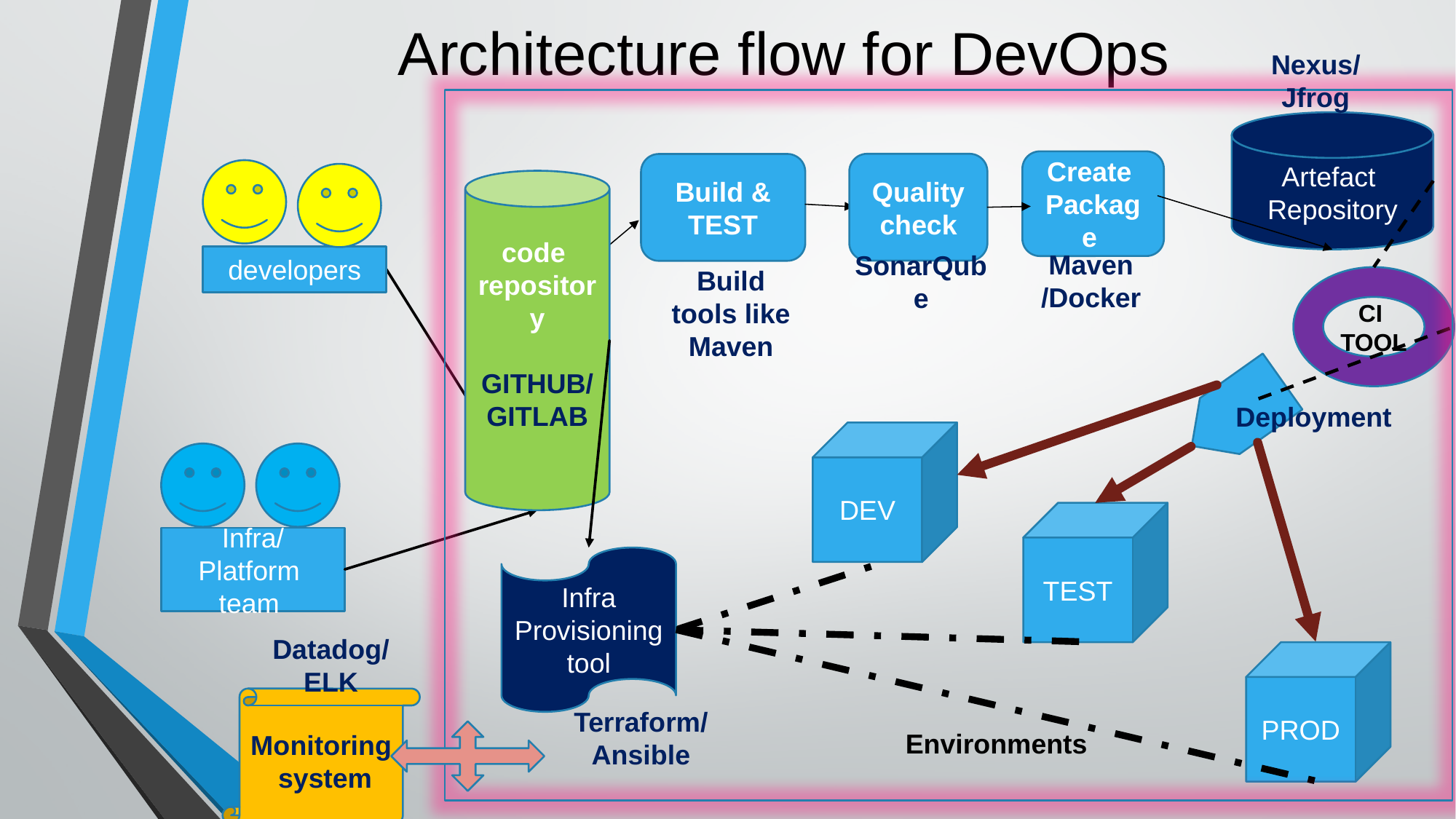

# Architecture flow for DevOps
Nexus/Jfrog

Artefact
Repository
Create
Package
Quality check
Build & TEST

code  repository

GITHUB/
GITLAB

Maven /Docker
SonarQube
developers
CI  TOOL
Build tools like Maven
Deployment

DEV

TEST
Infra/Platform  team
Infra Provisioning tool
Datadog/ ELK
PROD
Monitoring  system
Terraform/
Ansible
Environments